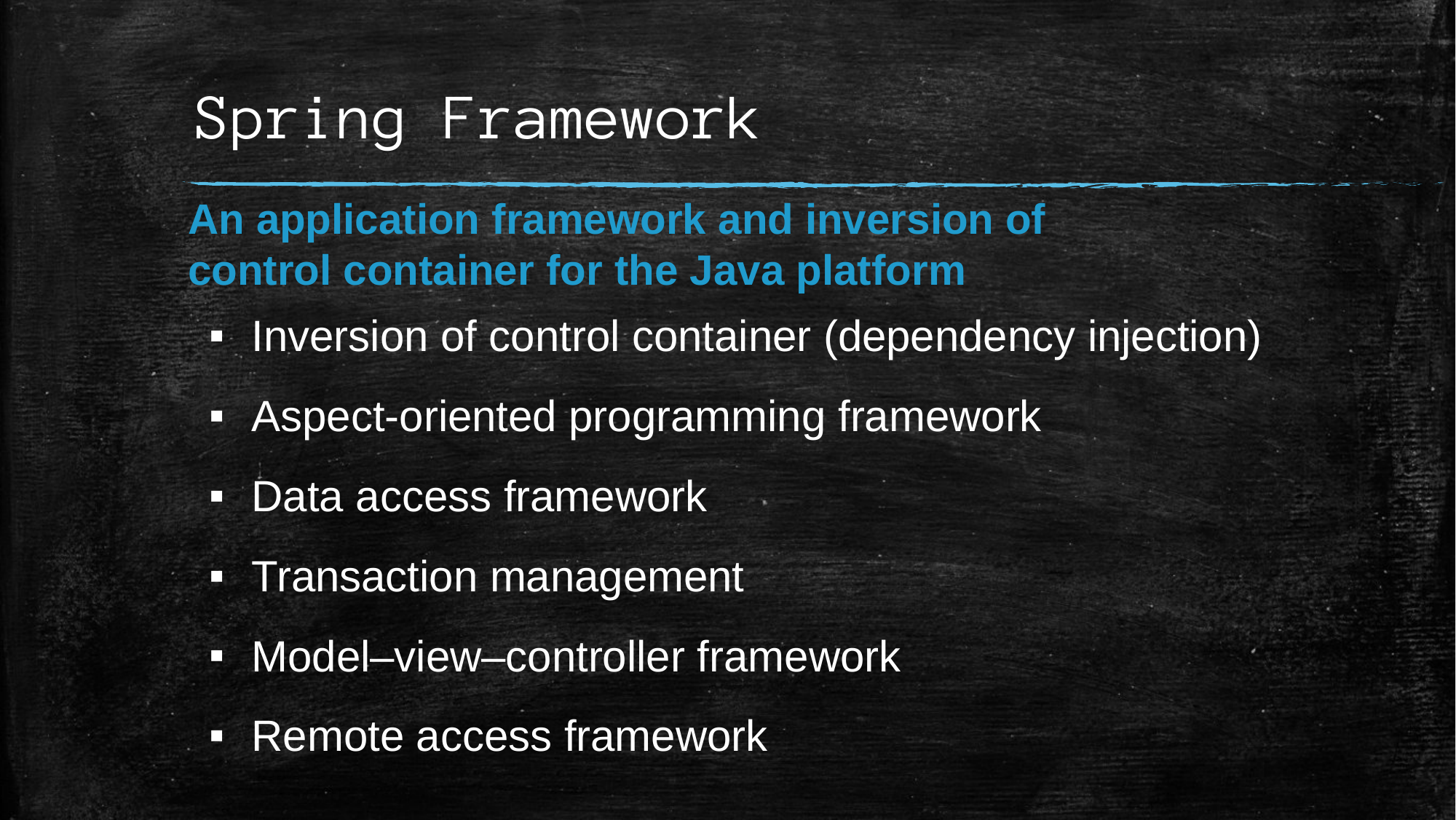

# Spring Framework
An application framework and inversion of control container for the Java platform
Inversion of control container (dependency injection)
Aspect-oriented programming framework
Data access framework
Transaction management
Model–view–controller framework
Remote access framework